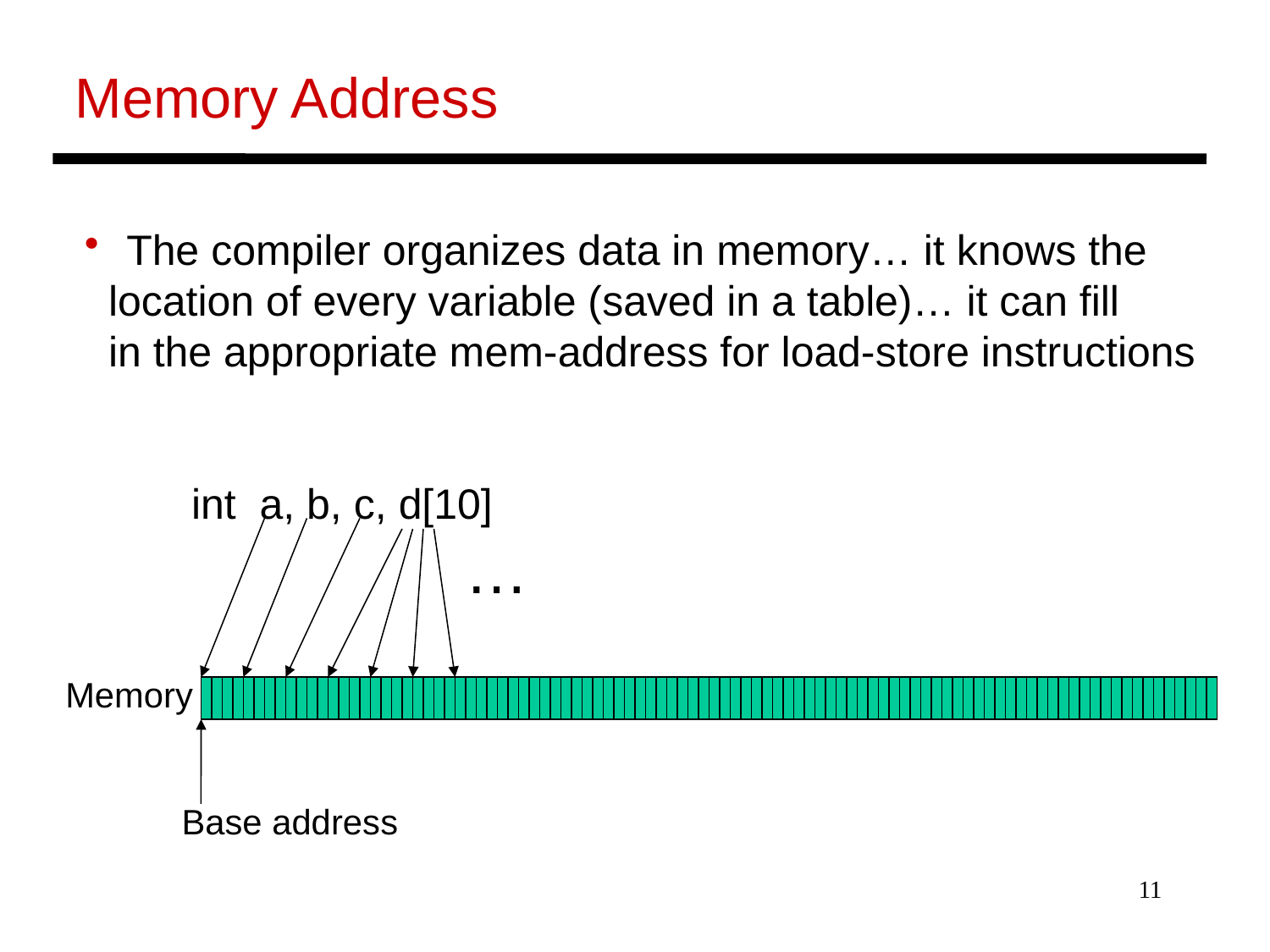

Memory Address

 The compiler organizes data in memory… it knows the
  location of every variable (saved in a table)… it can fill
  in the appropriate mem-address for load-store instructions

         int  a, b, c, d[10]

…

Memory

Base address
11